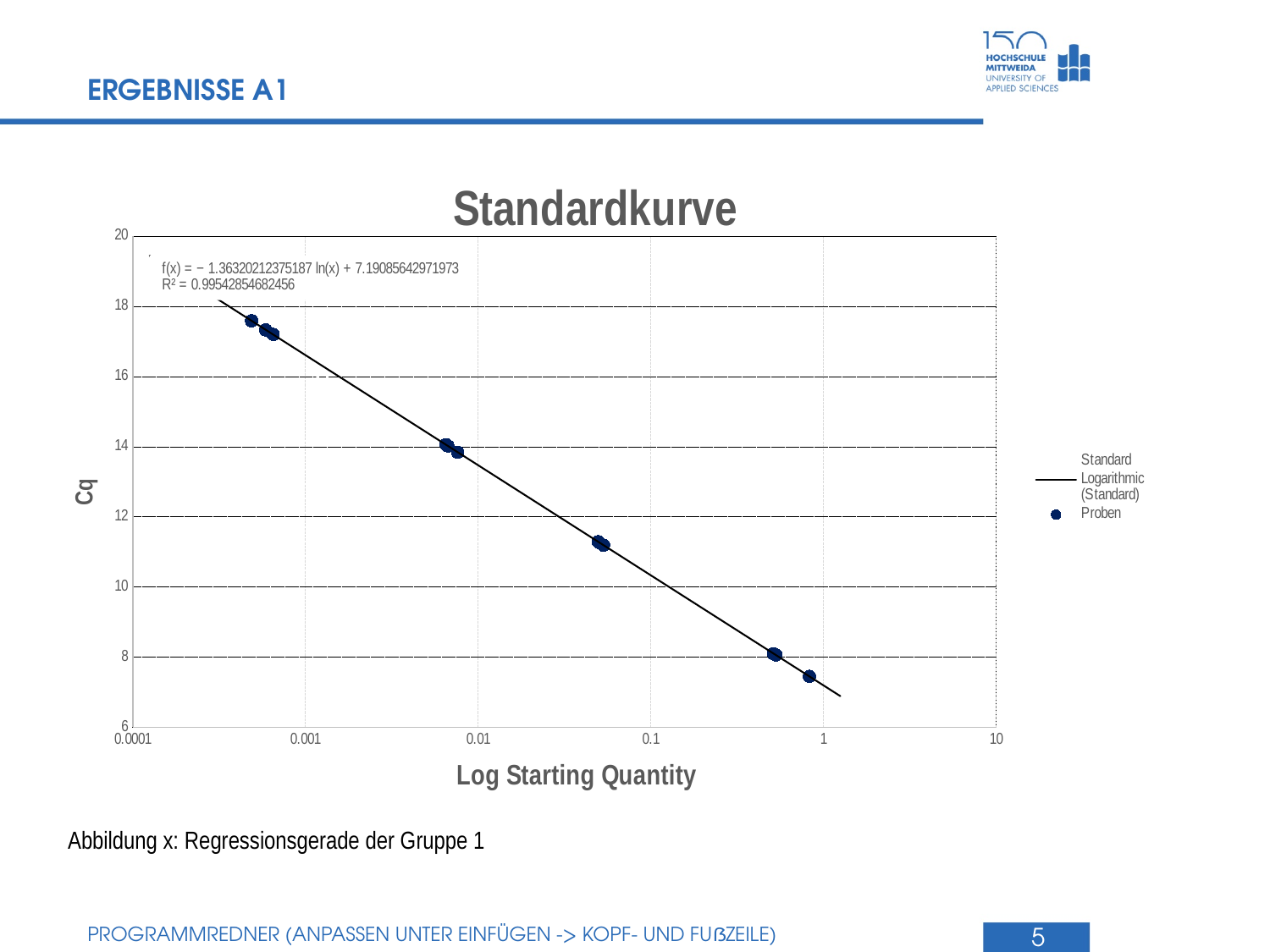

# Ergebnisse A1

### Chart: Standardkurve

| Category |  |  |
|---|---|---|
Abbildung x: Regressionsgerade der Gruppe 1
PROGRAMMREDNER (anpassen unter Einfügen -> Kopf- und Fußzeile)
5